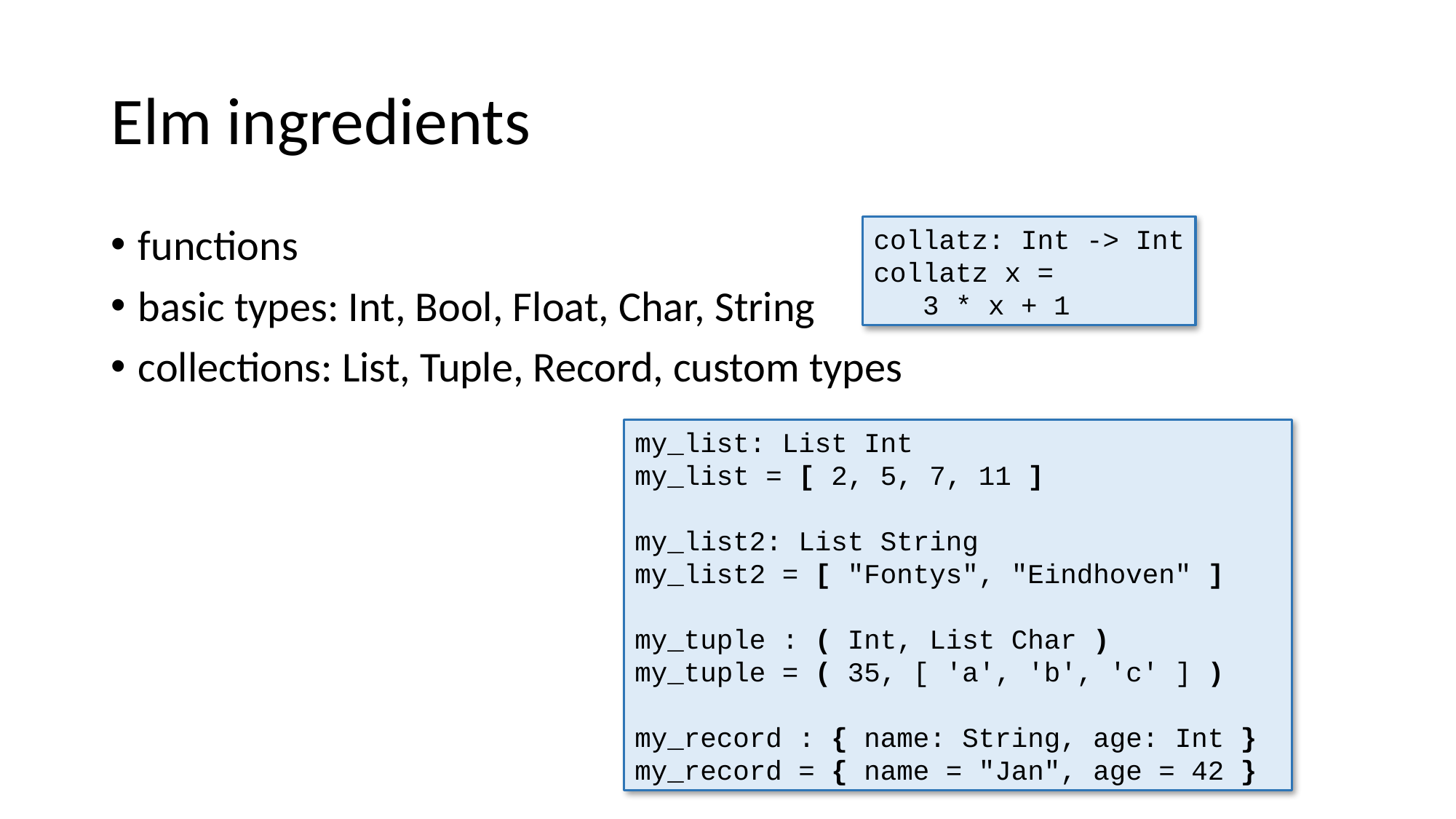

# Elm ingredients
collatz: Int -> Int
collatz x =
   3 * x + 1
functions
basic types: Int, Bool, Float, Char, String
collections: List, Tuple, Record, custom types
my_list: List Int
my_list = [ 2, 5, 7, 11 ]

my_list2: List String
my_list2 = [ "Fontys", "Eindhoven" ]

my_tuple : ( Int, List Char )
my_tuple = ( 35, [ 'a', 'b', 'c' ] )

my_record : { name: String, age: Int }
my_record = { name = "Jan", age = 42 }